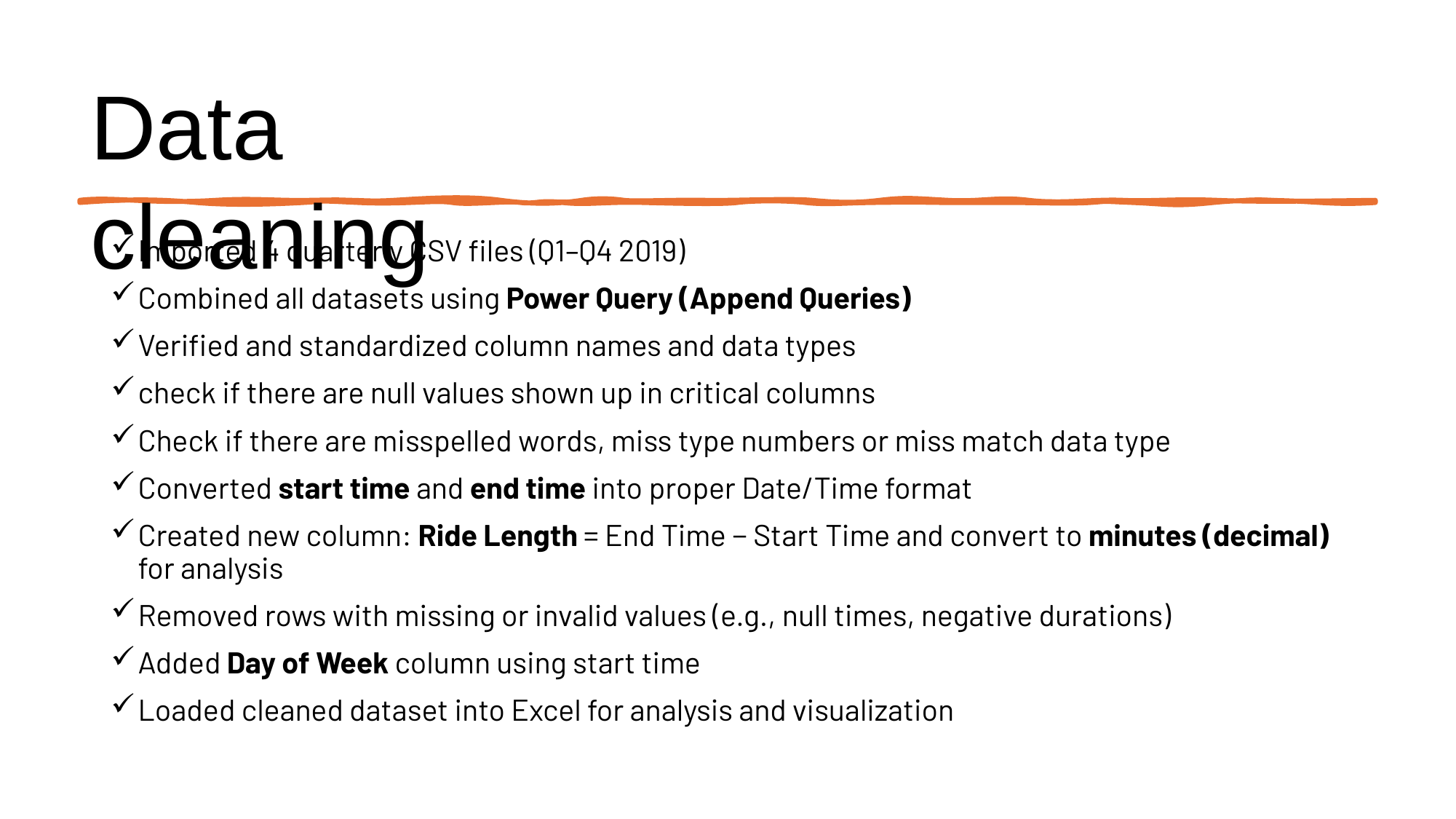

Data cleaning

Imported 4 quarterly CSV files (Q1–Q4 2019)
Combined all datasets using Power Query (Append Queries)
Verified and standardized column names and data types
check if there are null values shown up in critical columns
Check if there are misspelled words, miss type numbers or miss match data type
Converted start time and end time into proper Date/Time format
Created new column: Ride Length = End Time − Start Time and convert to minutes (decimal) for analysis
Removed rows with missing or invalid values (e.g., null times, negative durations)
Added Day of Week column using start time
Loaded cleaned dataset into Excel for analysis and visualization